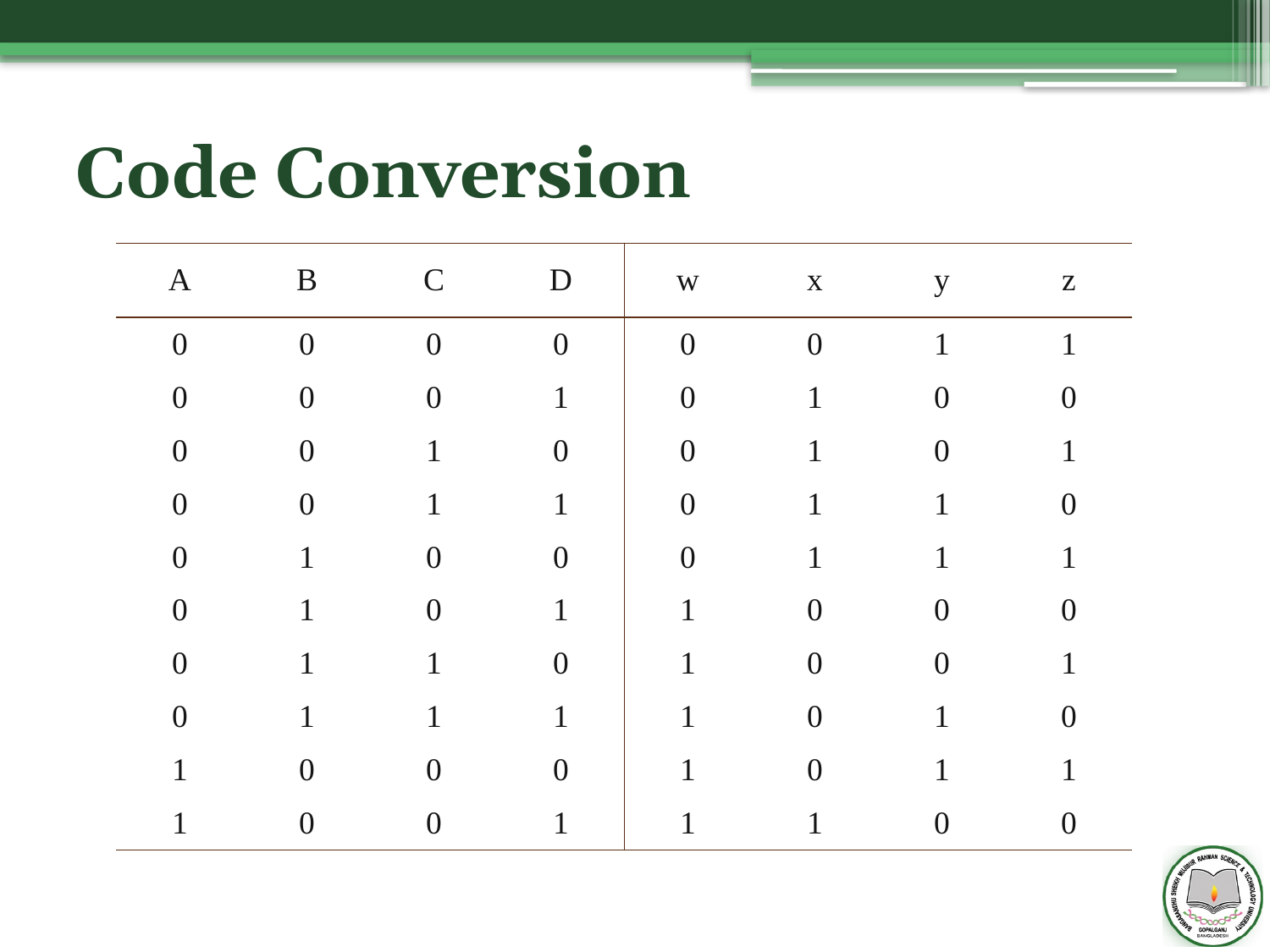

# Code Conversion
| A | B | C | D | w | x | y | z |
| --- | --- | --- | --- | --- | --- | --- | --- |
| 0 | 0 | 0 | 0 | 0 | 0 | 1 | 1 |
| 0 | 0 | 0 | 1 | 0 | 1 | 0 | 0 |
| 0 | 0 | 1 | 0 | 0 | 1 | 0 | 1 |
| 0 | 0 | 1 | 1 | 0 | 1 | 1 | 0 |
| 0 | 1 | 0 | 0 | 0 | 1 | 1 | 1 |
| 0 | 1 | 0 | 1 | 1 | 0 | 0 | 0 |
| 0 | 1 | 1 | 0 | 1 | 0 | 0 | 1 |
| 0 | 1 | 1 | 1 | 1 | 0 | 1 | 0 |
| 1 | 0 | 0 | 0 | 1 | 0 | 1 | 1 |
| 1 | 0 | 0 | 1 | 1 | 1 | 0 | 0 |